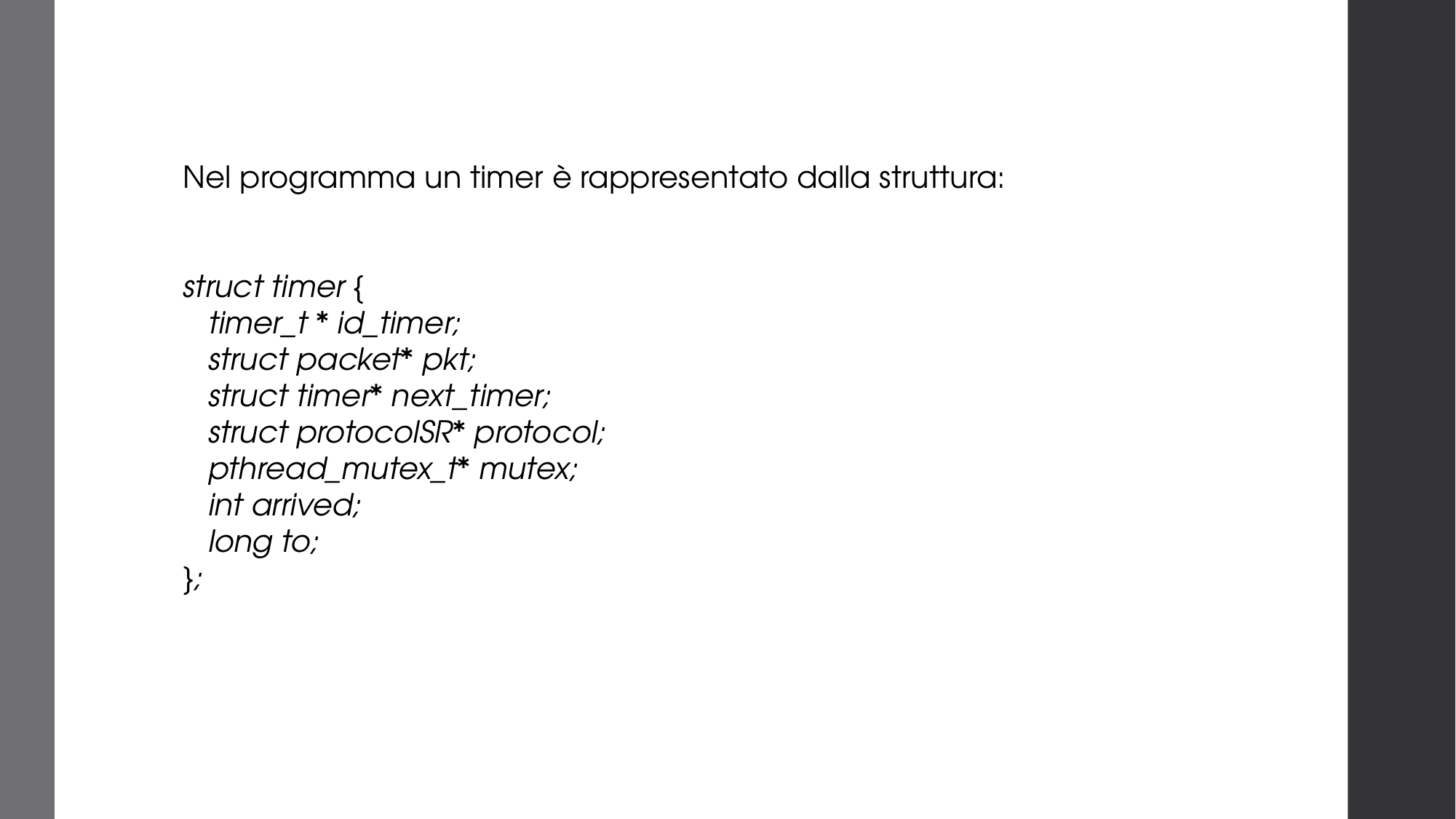

Nel programma un timer è rappresentato dalla struttura:

struct timer {
   timer_t * id_timer;
   struct packet* pkt;
   struct timer* next_timer;
   struct protocolSR* protocol;
   pthread_mutex_t* mutex;
   int arrived;
   long to;
};